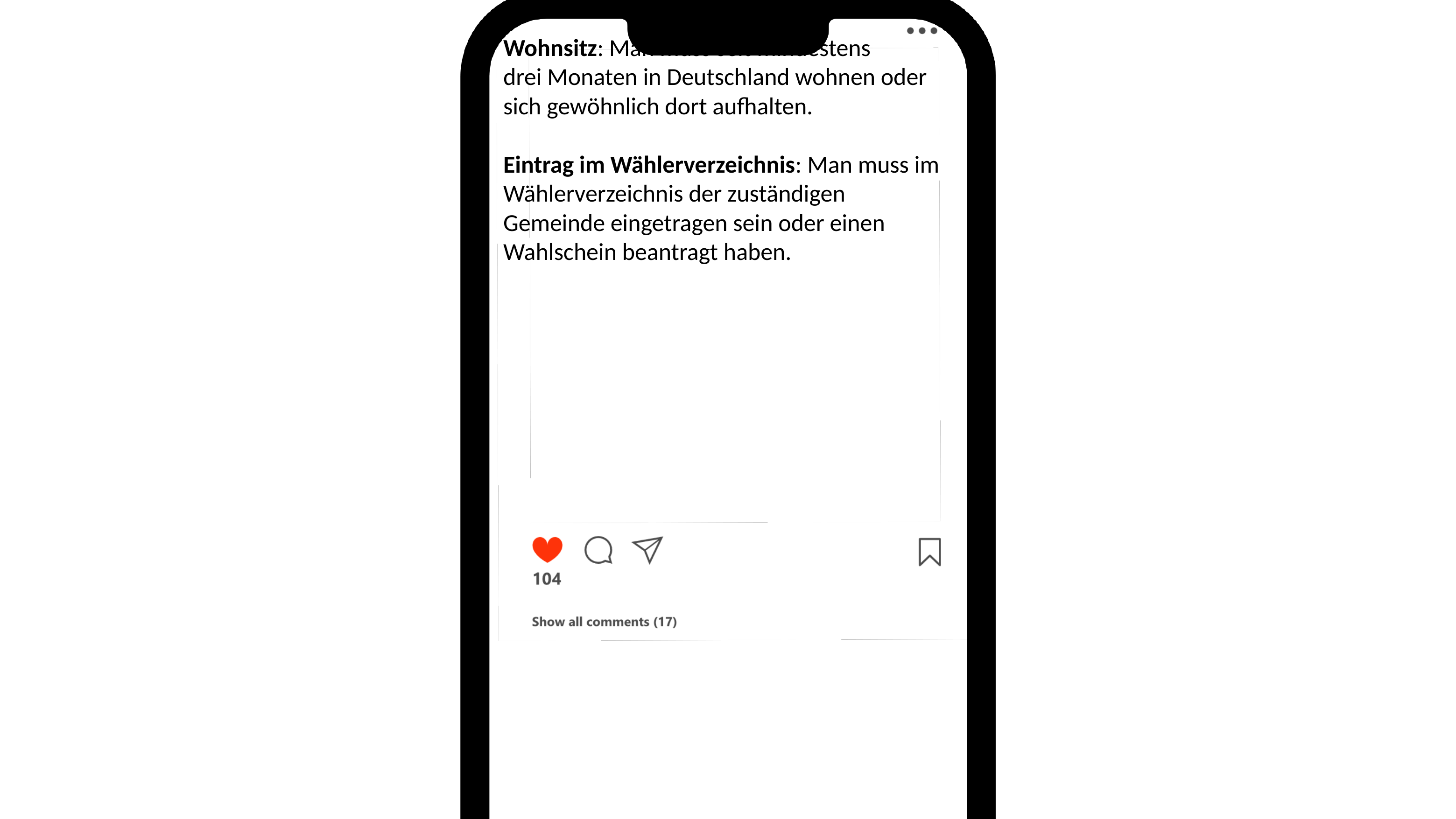

Mindestalter: Man muss mindestens 18 Jahre alt sein.

Staatsangehörigkeit: Man muss die deutsche Staatsangehörigkeit besitzen.

Wohnsitz: Man muss seit mindestens
drei Monaten in Deutschland wohnen oder sich gewöhnlich dort aufhalten.

Eintrag im Wählerverzeichnis: Man muss im Wählerverzeichnis der zuständigen Gemeinde eingetragen sein oder einen Wahlschein beantragt haben.